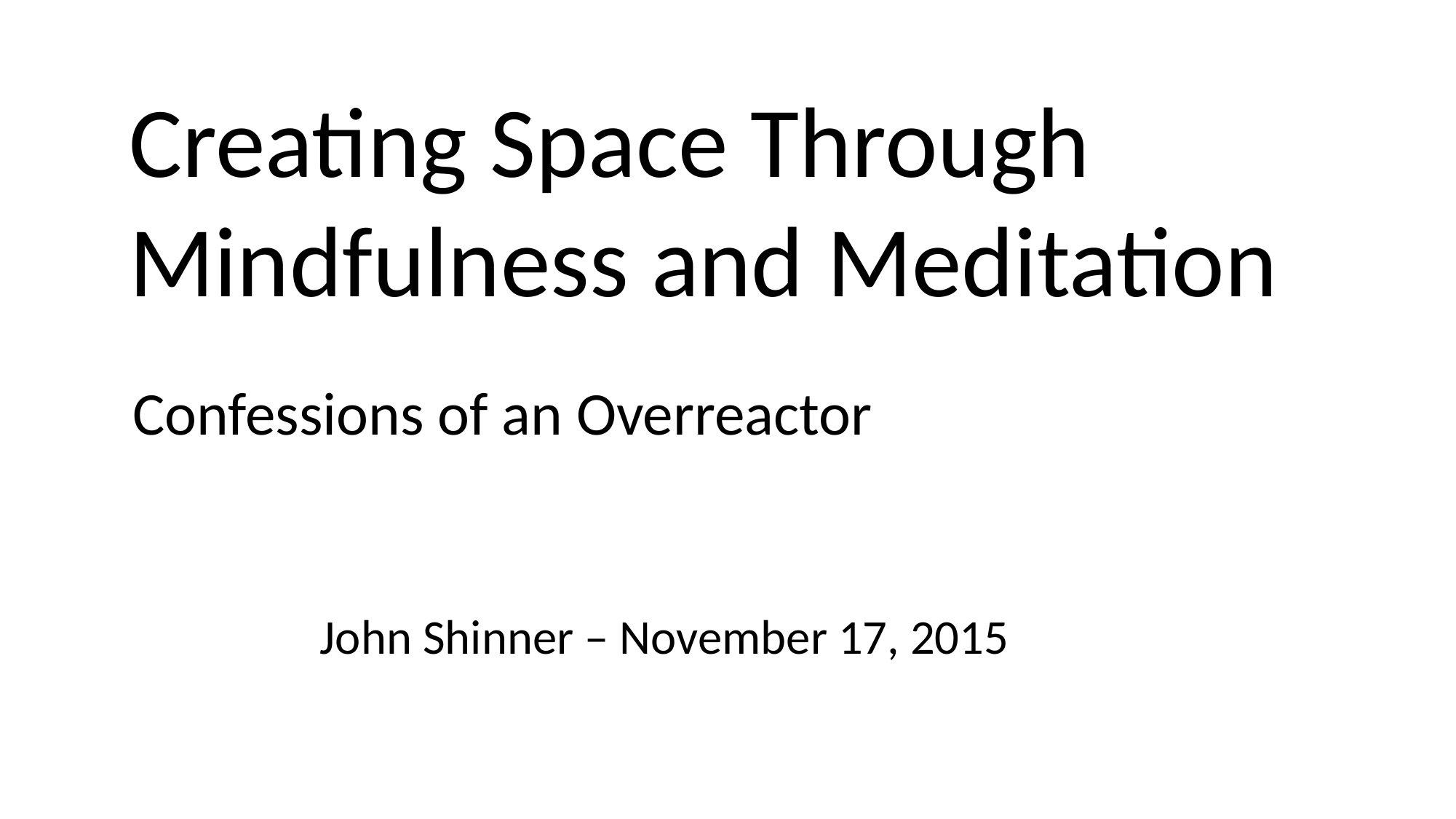

# Creating Space Through Mindfulness and Meditation
Confessions of an Overreactor
John Shinner – November 17, 2015